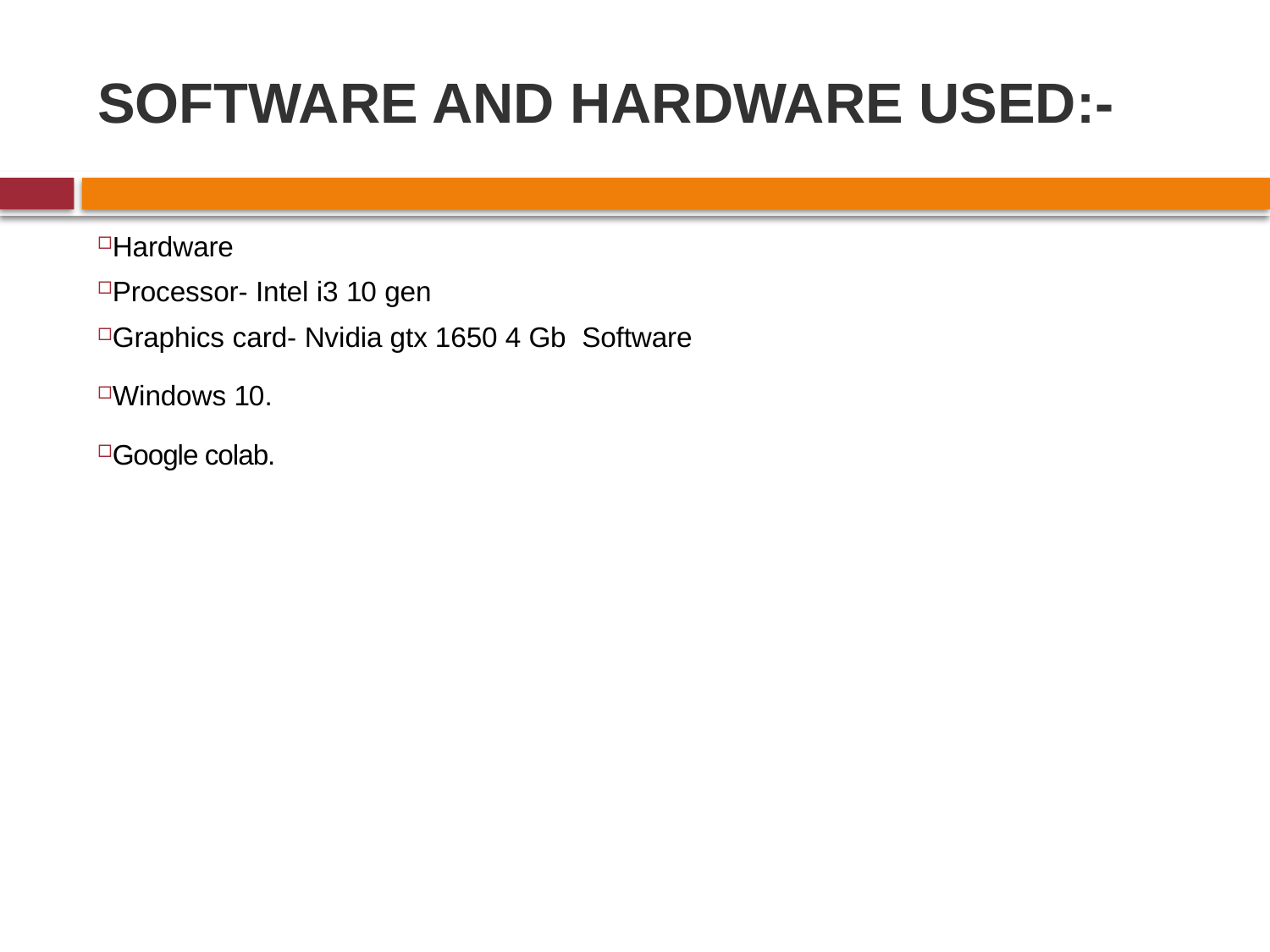

# SOFTWARE AND HARDWARE USED:-
Hardware
Processor- Intel i3 10 gen
Graphics card- Nvidia gtx 1650 4 Gb  Software
Windows 10.
Google colab.